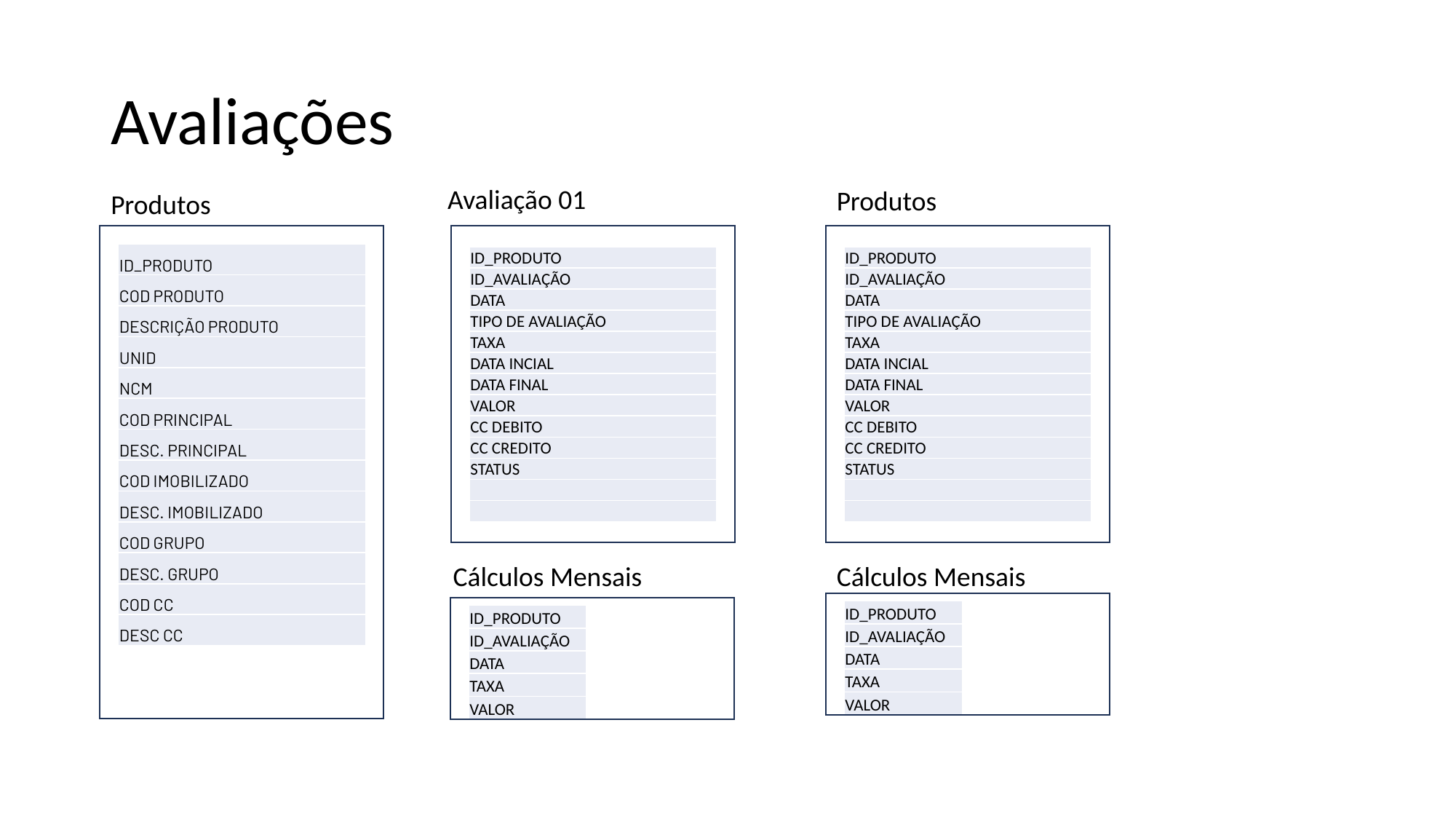

# Avaliações
Avaliação 01
Produtos
Produtos

| ID\_PRODUTO |
| --- |
| COD PRODUTO |
| DESCRIÇÃO PRODUTO |
| UNID |
| NCM |
| COD PRINCIPAL |
| DESC. PRINCIPAL |
| COD IMOBILIZADO |
| DESC. IMOBILIZADO |
| COD GRUPO |
| DESC. GRUPO |
| COD CC |
| DESC CC |
| ID\_PRODUTO |
| --- |
| ID\_AVALIAÇÃO |
| DATA |
| TIPO DE AVALIAÇÃO |
| TAXA |
| DATA INCIAL |
| DATA FINAL |
| VALOR |
| CC DEBITO |
| CC CREDITO |
| STATUS |
|  |
|  |
| ID\_PRODUTO |
| --- |
| ID\_AVALIAÇÃO |
| DATA |
| TIPO DE AVALIAÇÃO |
| TAXA |
| DATA INCIAL |
| DATA FINAL |
| VALOR |
| CC DEBITO |
| CC CREDITO |
| STATUS |
|  |
|  |
Cálculos Mensais
Cálculos Mensais

| ID\_PRODUTO |
| --- |
| ID\_AVALIAÇÃO |
| DATA |
| TAXA |
| VALOR |
| ID\_PRODUTO |
| --- |
| ID\_AVALIAÇÃO |
| DATA |
| TAXA |
| VALOR |